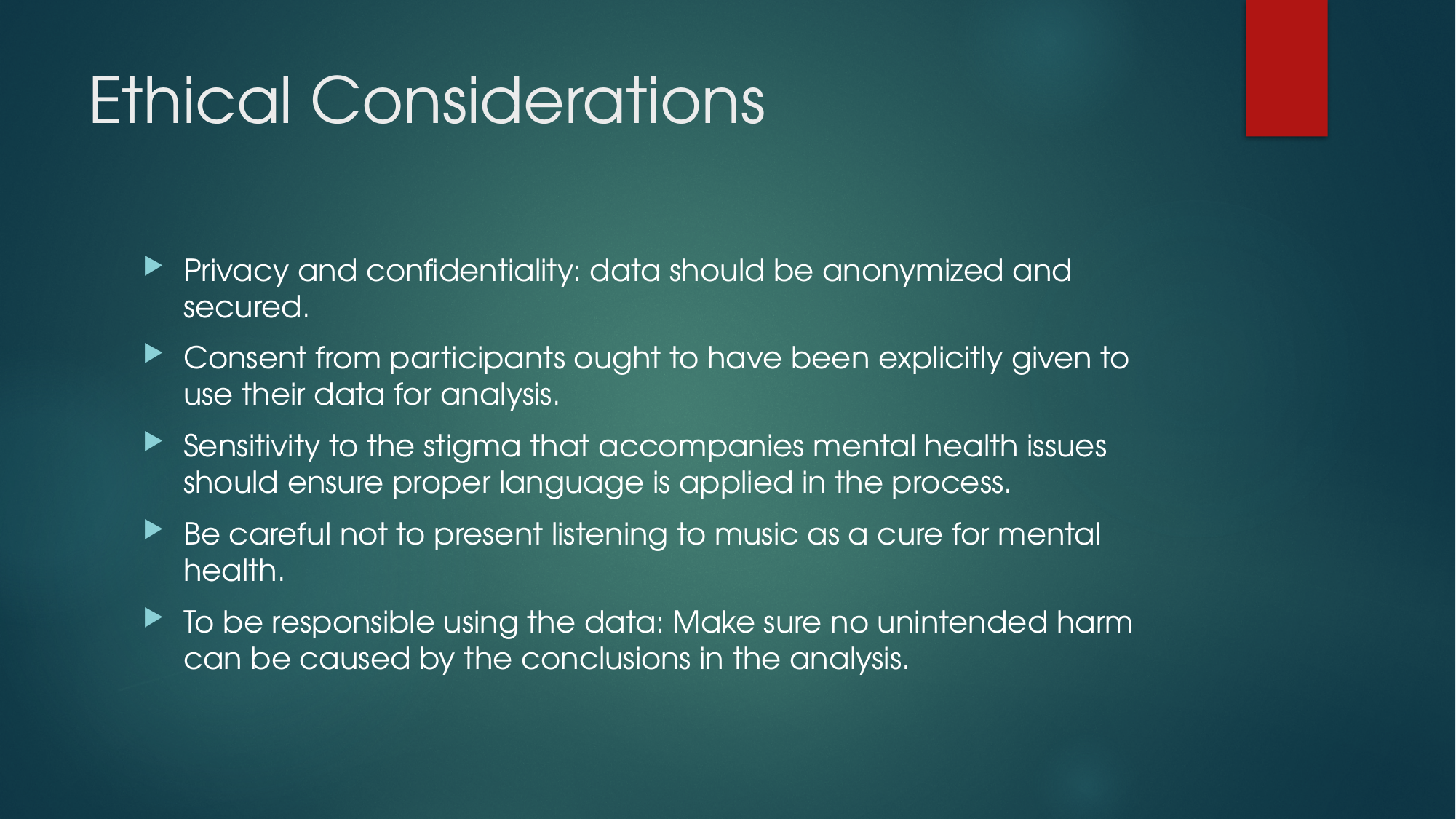

# Ethical Considerations
Privacy and confidentiality: data should be anonymized and secured.
Consent from participants ought to have been explicitly given to use their data for analysis.
Sensitivity to the stigma that accompanies mental health issues should ensure proper language is applied in the process.
Be careful not to present listening to music as a cure for mental health.
To be responsible using the data: Make sure no unintended harm can be caused by the conclusions in the analysis.